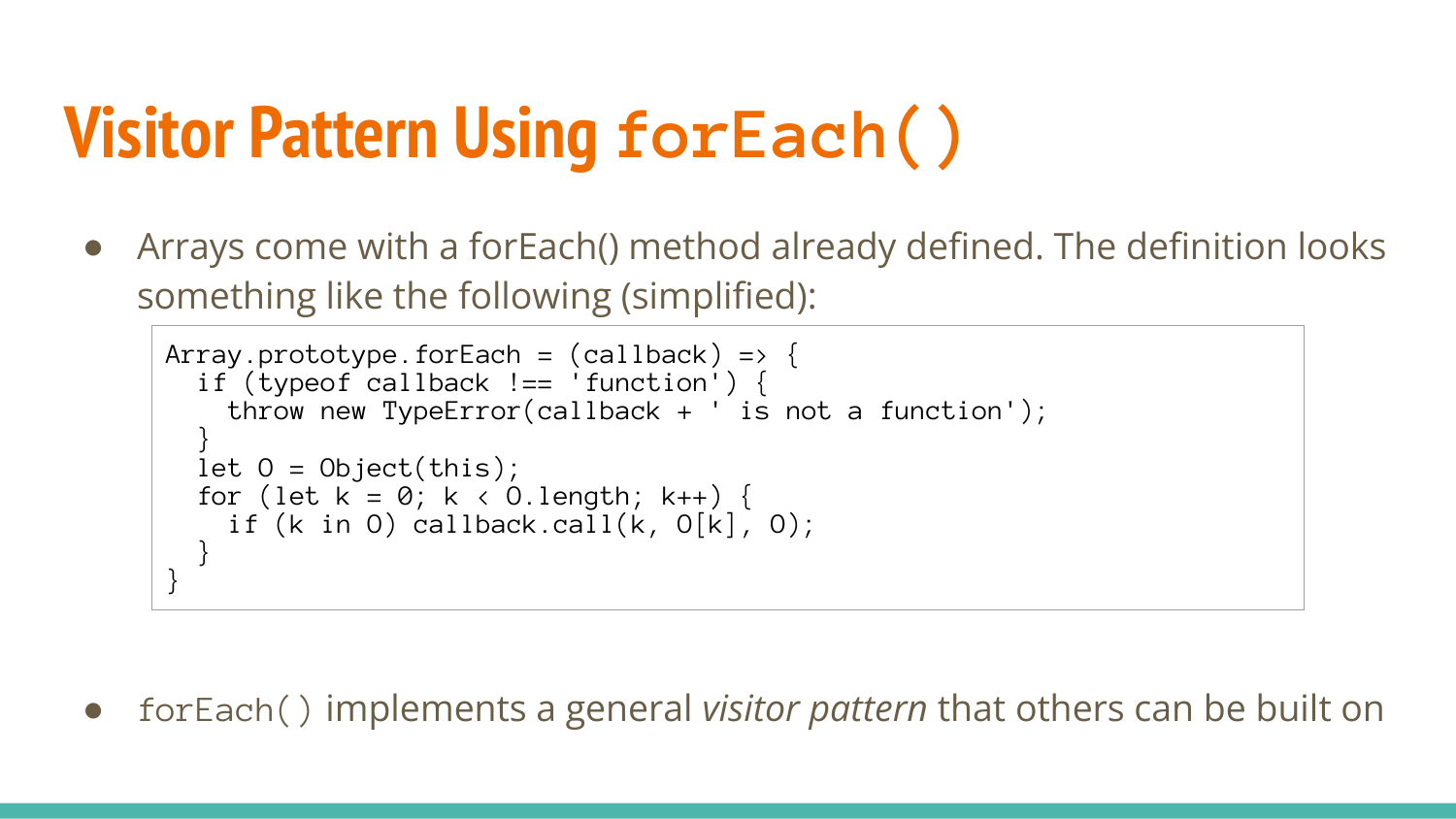

# Visitor Pattern Using forEach()
Arrays come with a forEach() method already defined. The definition looks something like the following (simplified):

forEach() implements a general visitor pattern that others can be built on

| Array.prototype.forEach = (callback) => { if (typeof callback !== 'function') { throw new TypeError(callback + ' is not a function'); } let O = Object(this); for (let k = 0; k < O.length; k++) { if (k in O) callback.call(k, O[k], O); } } |
| --- |